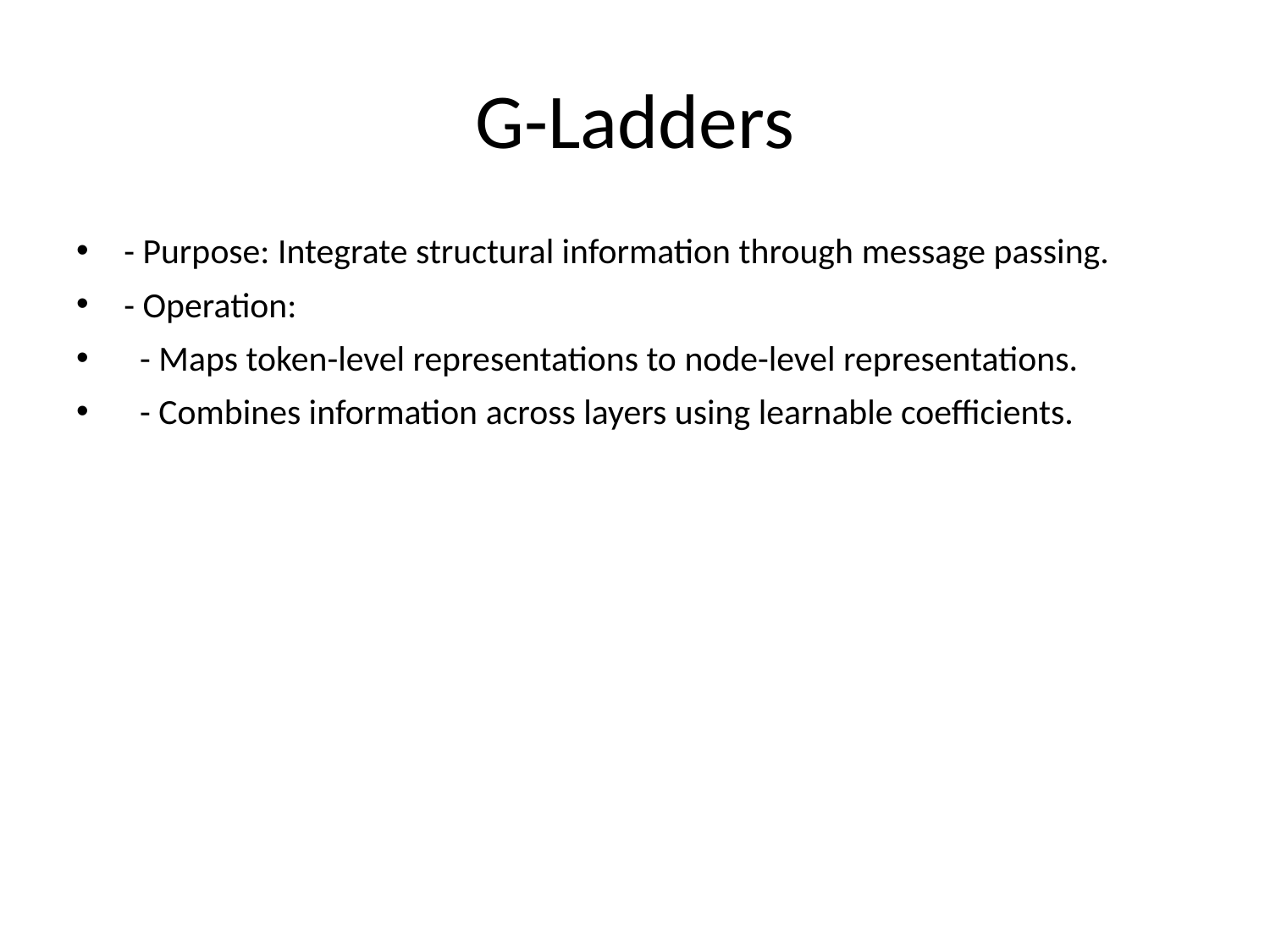

# G-Ladders
- Purpose: Integrate structural information through message passing.
- Operation:
  - Maps token-level representations to node-level representations.
  - Combines information across layers using learnable coefficients.